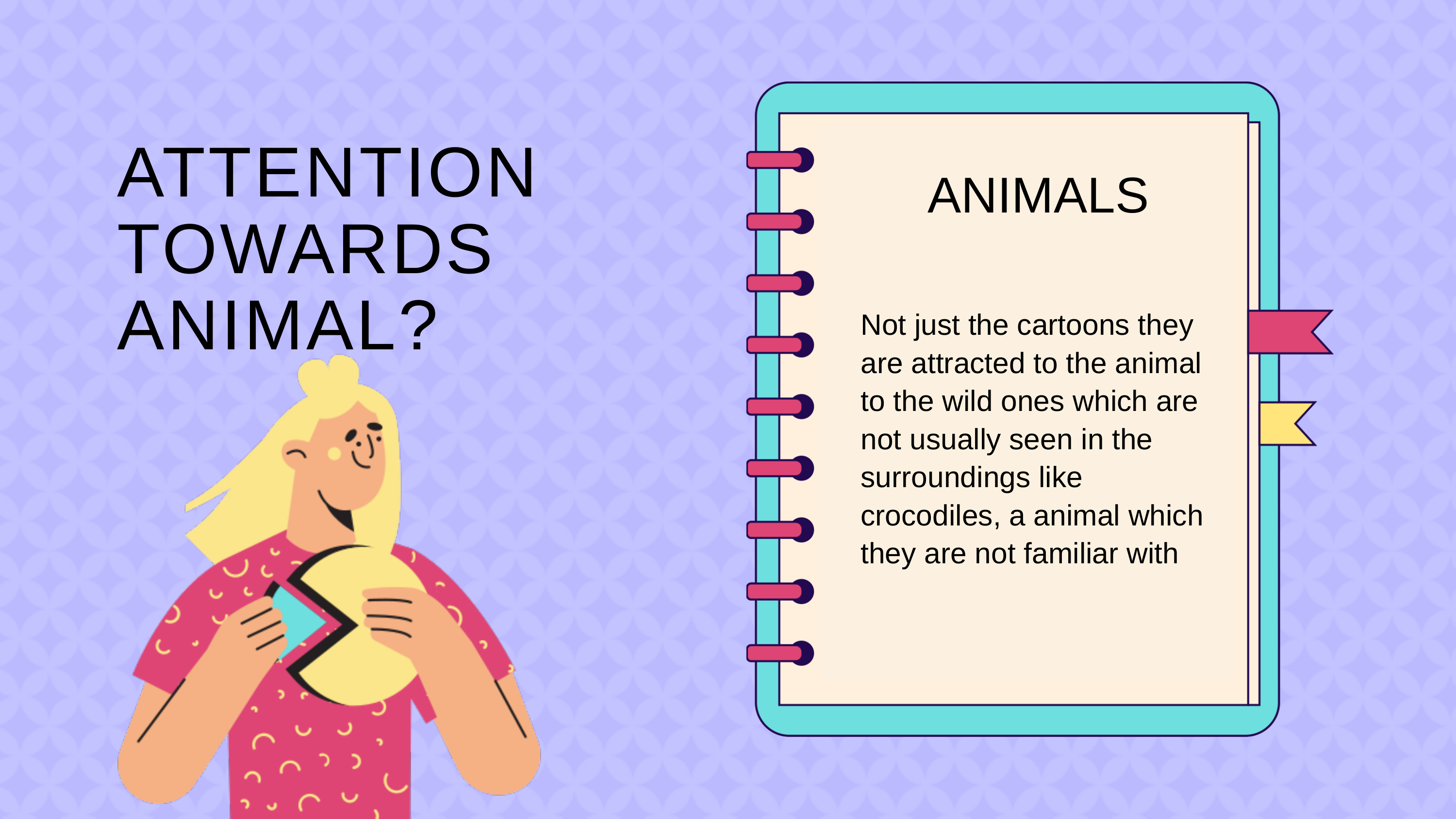

ATTENTION TOWARDS ANIMAL?
ANIMALS
Not just the cartoons they are attracted to the animal to the wild ones which are not usually seen in the surroundings like crocodiles, a animal which they are not familiar with